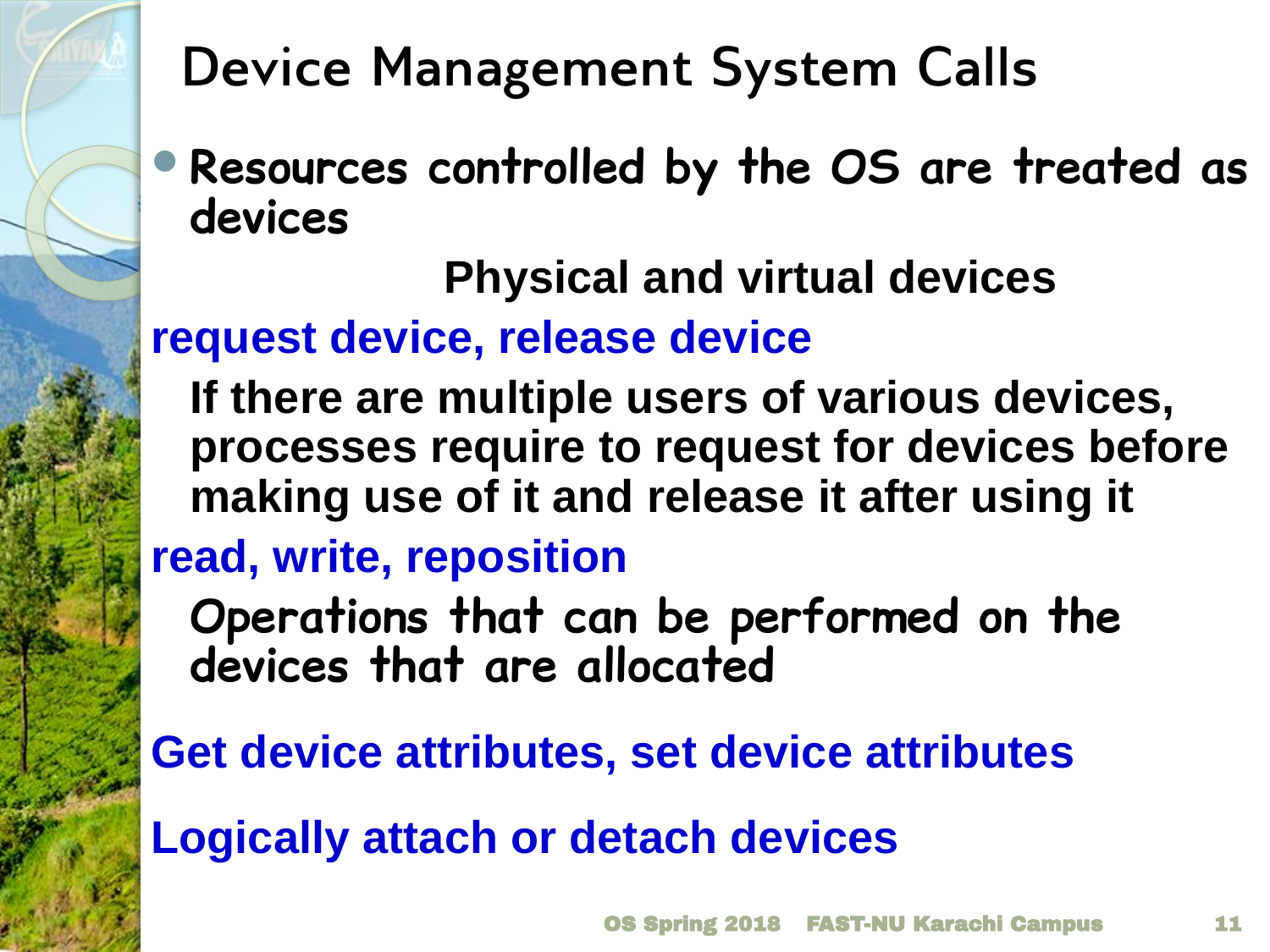

# Device Management System Calls
Resources controlled by the OS are treated as devices
			Physical and virtual devices
request device, release device
	If there are multiple users of various devices, processes require to request for devices before making use of it and release it after using it
read, write, reposition
	Operations that can be performed on the devices that are allocated

Get device attributes, set device attributes

Logically attach or detach devices
OS Spring 2018
FAST-NU Karachi Campus
11